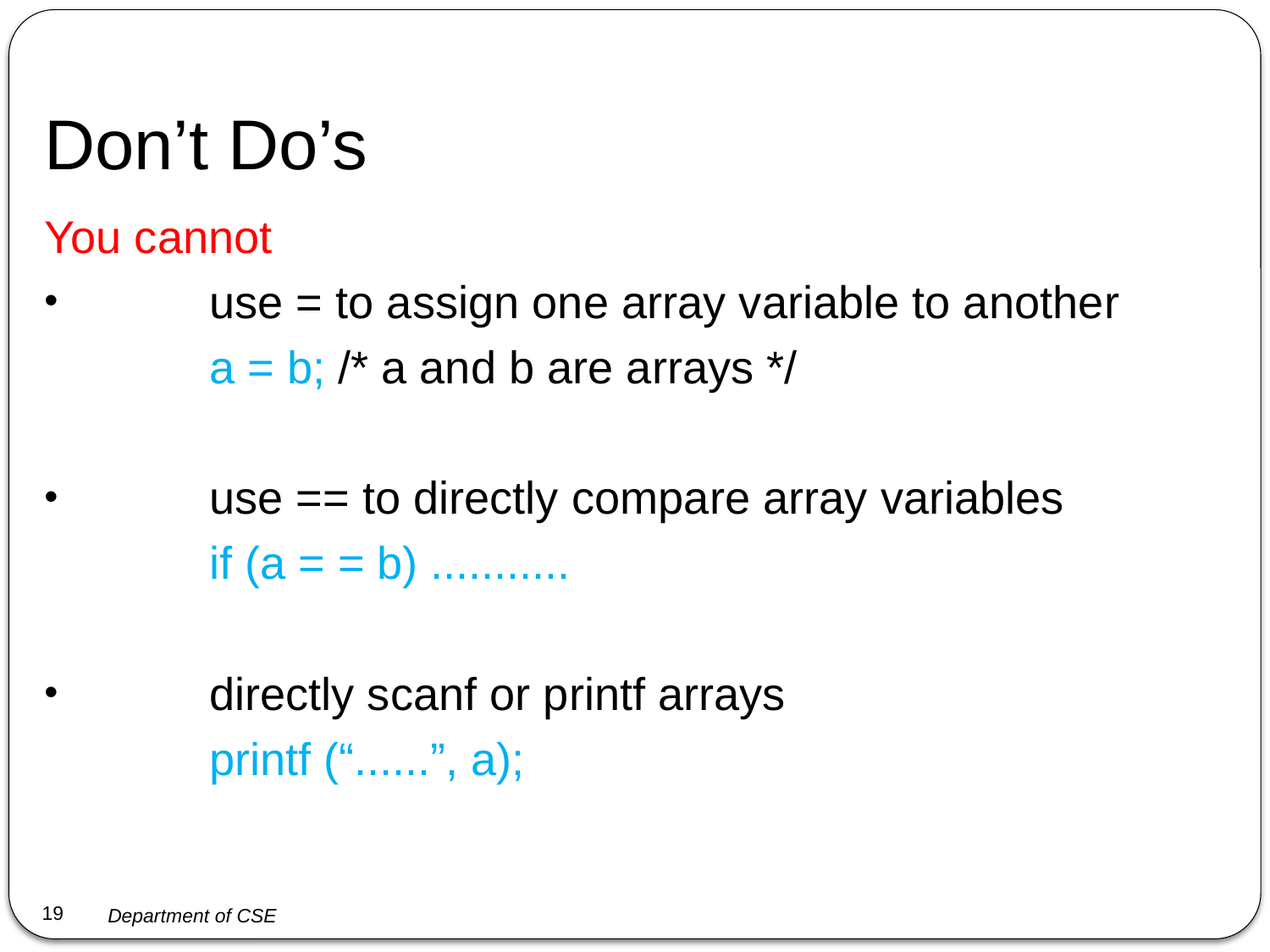

# Don’t Do’s
You cannot
	use = to assign one array variable to another
		a = b; /* a and b are arrays */

	use == to directly compare array variables
		if (a = = b) ...........

	directly scanf or printf arrays
		printf (“......”, a);

19
Department of CSE